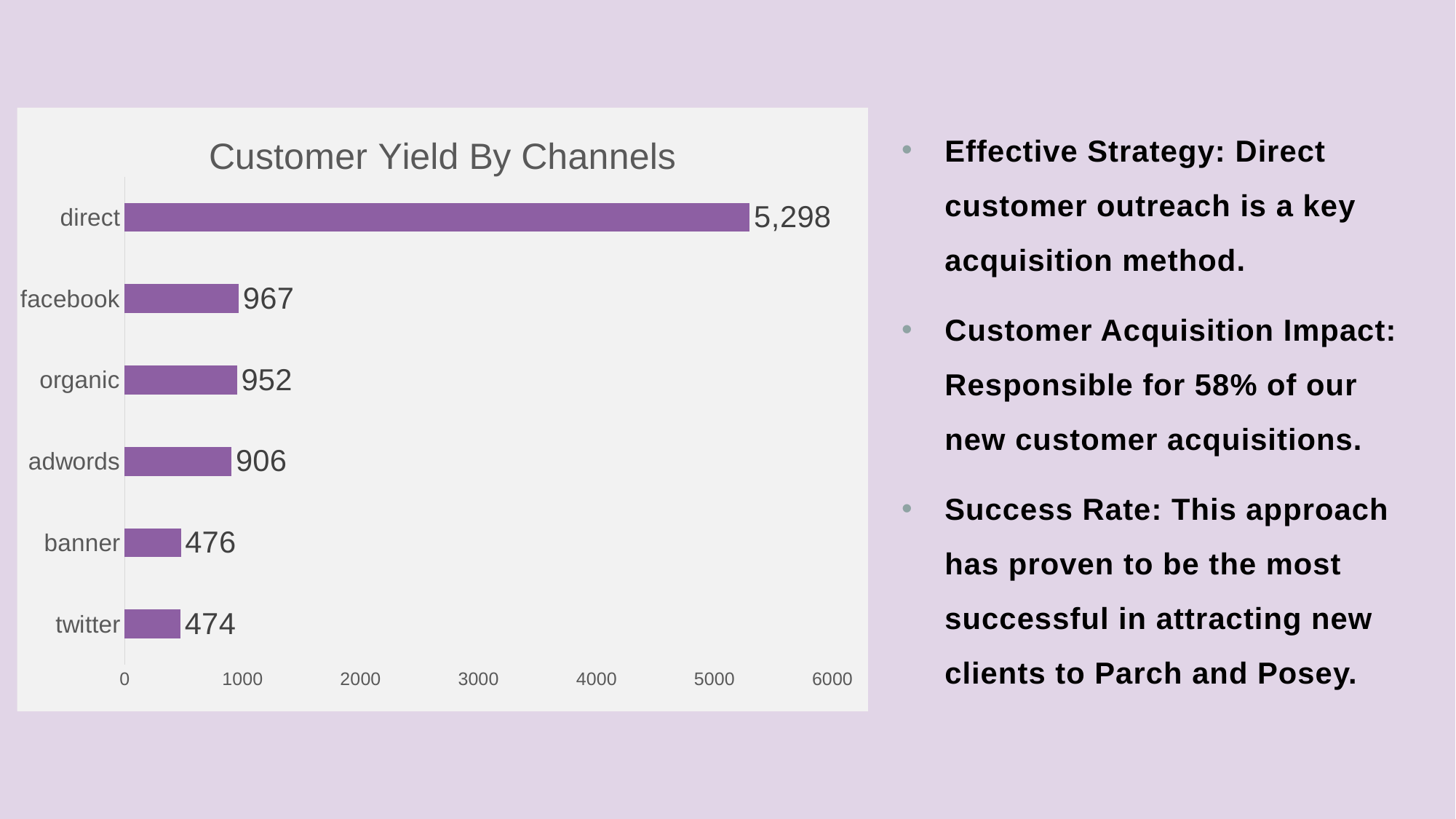

Effective Strategy: Direct customer outreach is a key acquisition method.
Customer Acquisition Impact: Responsible for 58% of our new customer acquisitions.
Success Rate: This approach has proven to be the most successful in attracting new clients to Parch and Posey.

### Chart: Customer Yield By Channels

| Category | customers |
|---|---|
| twitter | 474.0 |
| banner | 476.0 |
| adwords | 906.0 |
| organic | 952.0 |
| facebook | 967.0 |
| direct | 5298.0 |